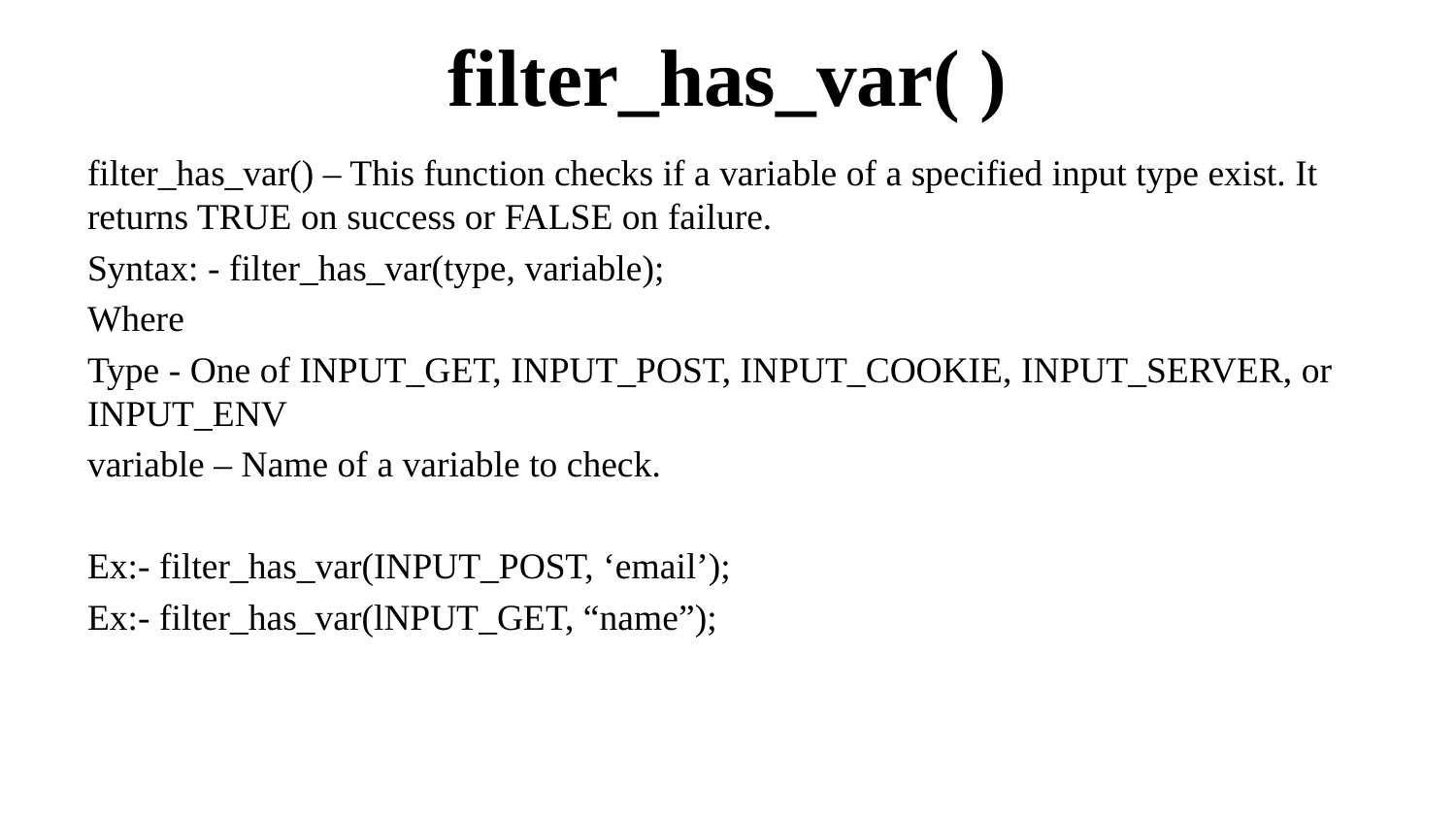

# filter_has_var( )
filter_has_var() – This function checks if a variable of a specified input type exist. It returns TRUE on success or FALSE on failure.
Syntax: - filter_has_var(type, variable);
Where
Type - One of INPUT_GET, INPUT_POST, INPUT_COOKIE, INPUT_SERVER, or INPUT_ENV
variable – Name of a variable to check.

Ex:- filter_has_var(INPUT_POST, ‘email’);
Ex:- filter_has_var(lNPUT_GET, “name”);